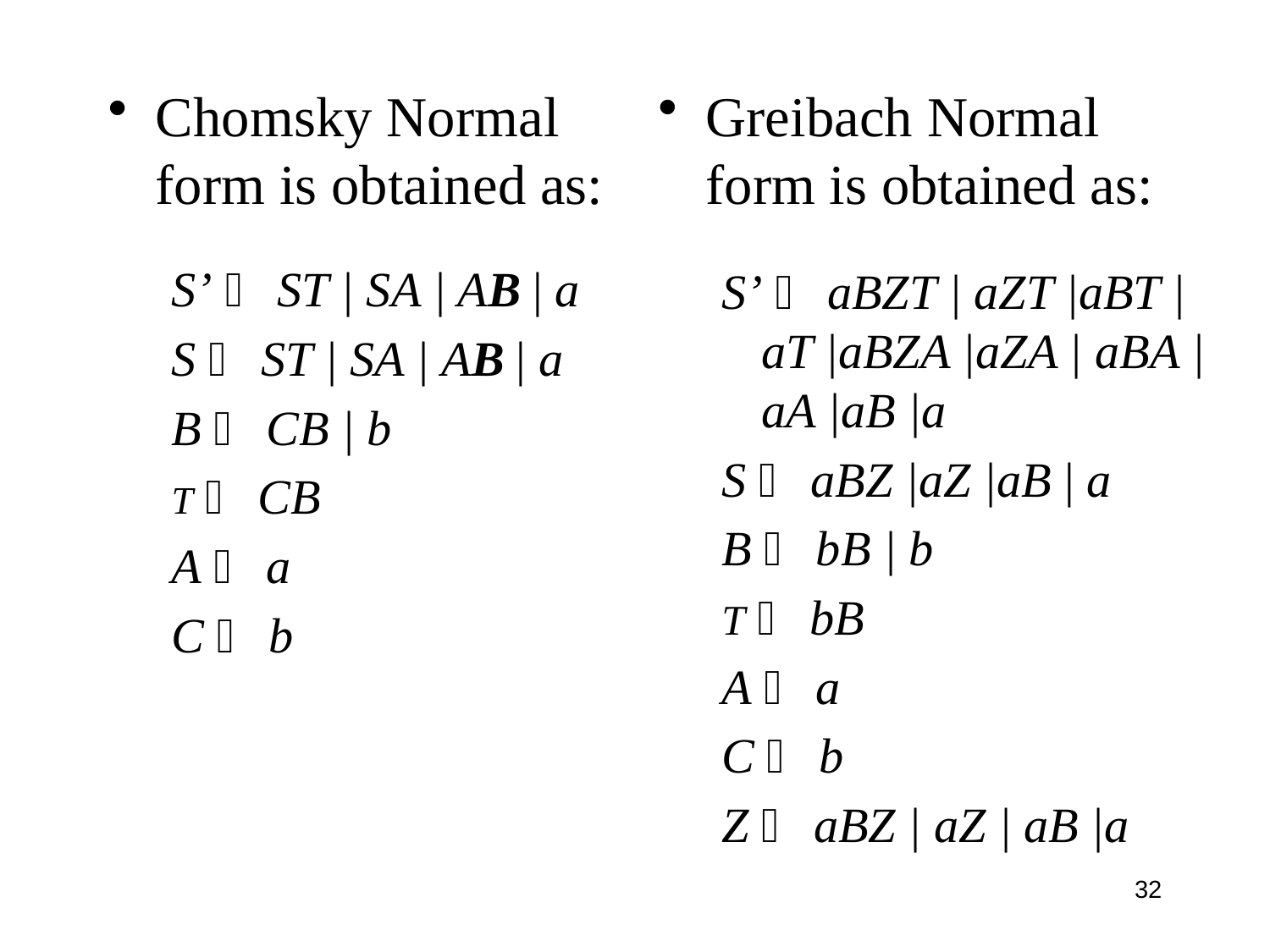

Chomsky Normal form is obtained as:

S’ → ST | SA | AB | a
S → ST | SA | AB | a
B → CB | b
T → CB
A → a
C → b

Greibach Normal form is obtained as:

S’ → aBZT | aZT |aBT |aT |aBZA |aZA | aBA |aA |aB |a
S → aBZ |aZ |aB | a
B → bB | b
T → bB
A → a
C → b
Z → aBZ | aZ | aB |a
32